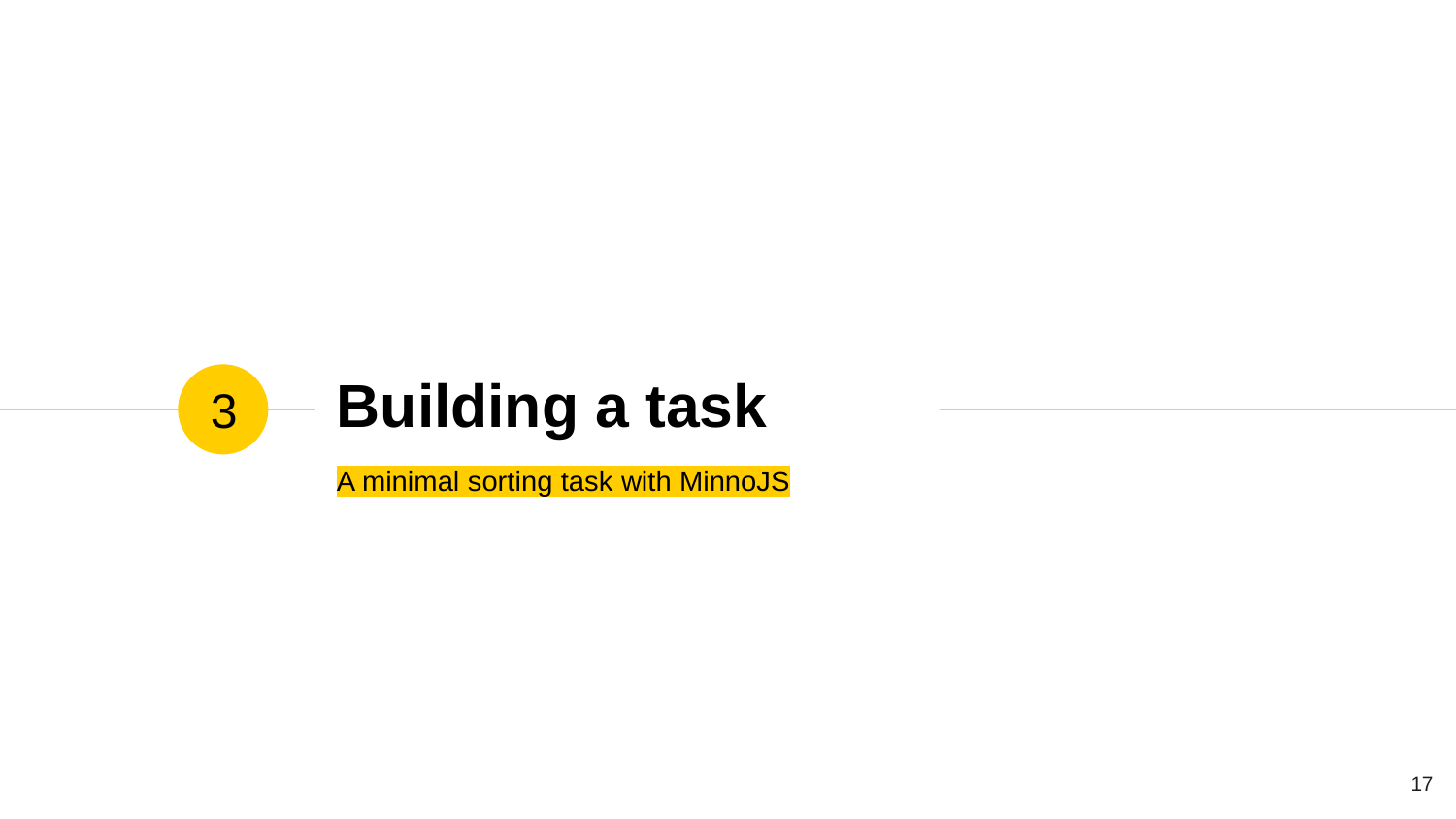

# Building a task
3
A minimal sorting task with MinnoJS
17